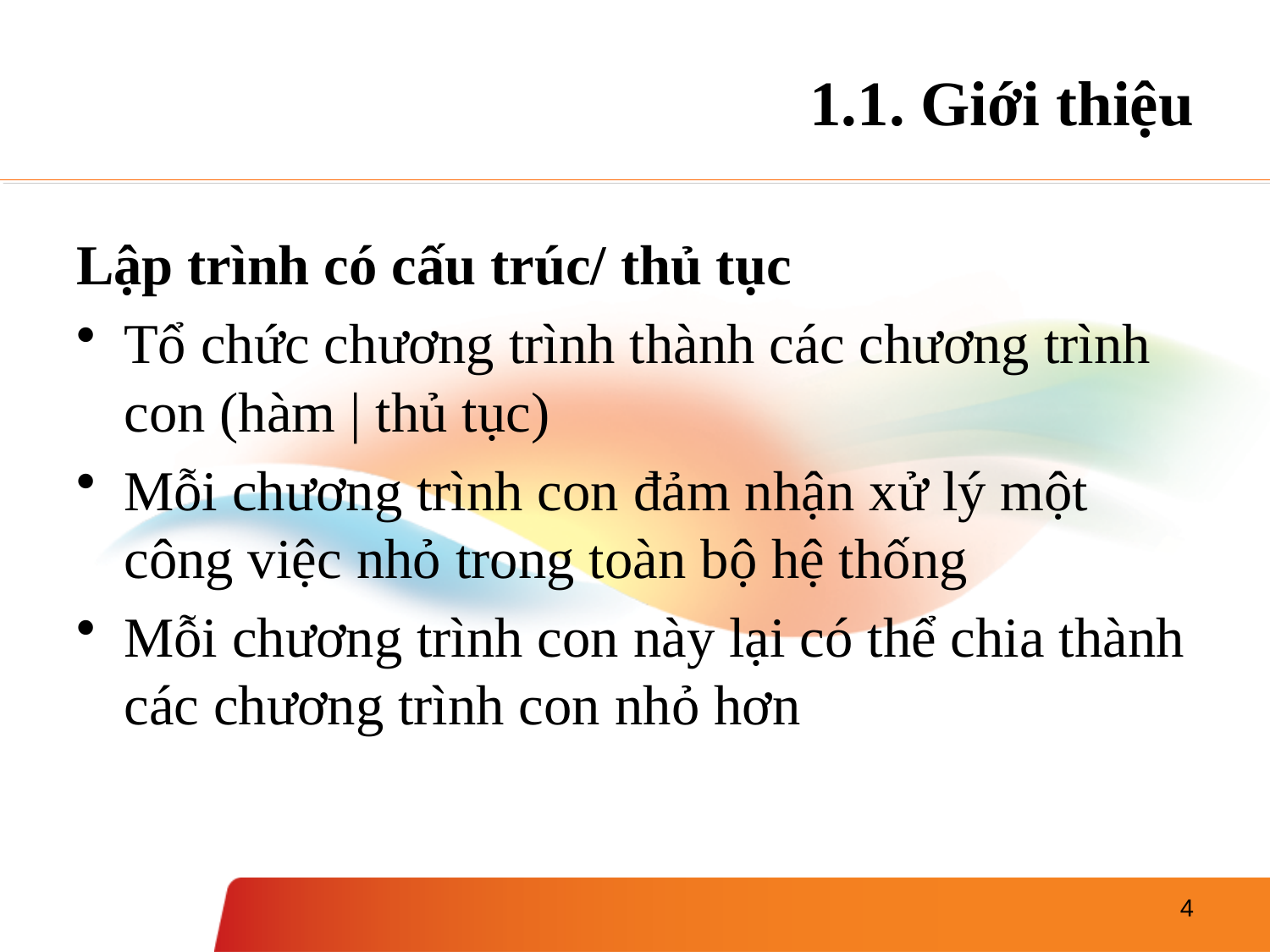

# 1.1. Giới thiệu
Lập trình có cấu trúc/ thủ tục
Tổ chức chương trình thành các chương trình con (hàm | thủ tục)
Mỗi chương trình con đảm nhận xử lý một công việc nhỏ trong toàn bộ hệ thống
Mỗi chương trình con này lại có thể chia thành các chương trình con nhỏ hơn
4